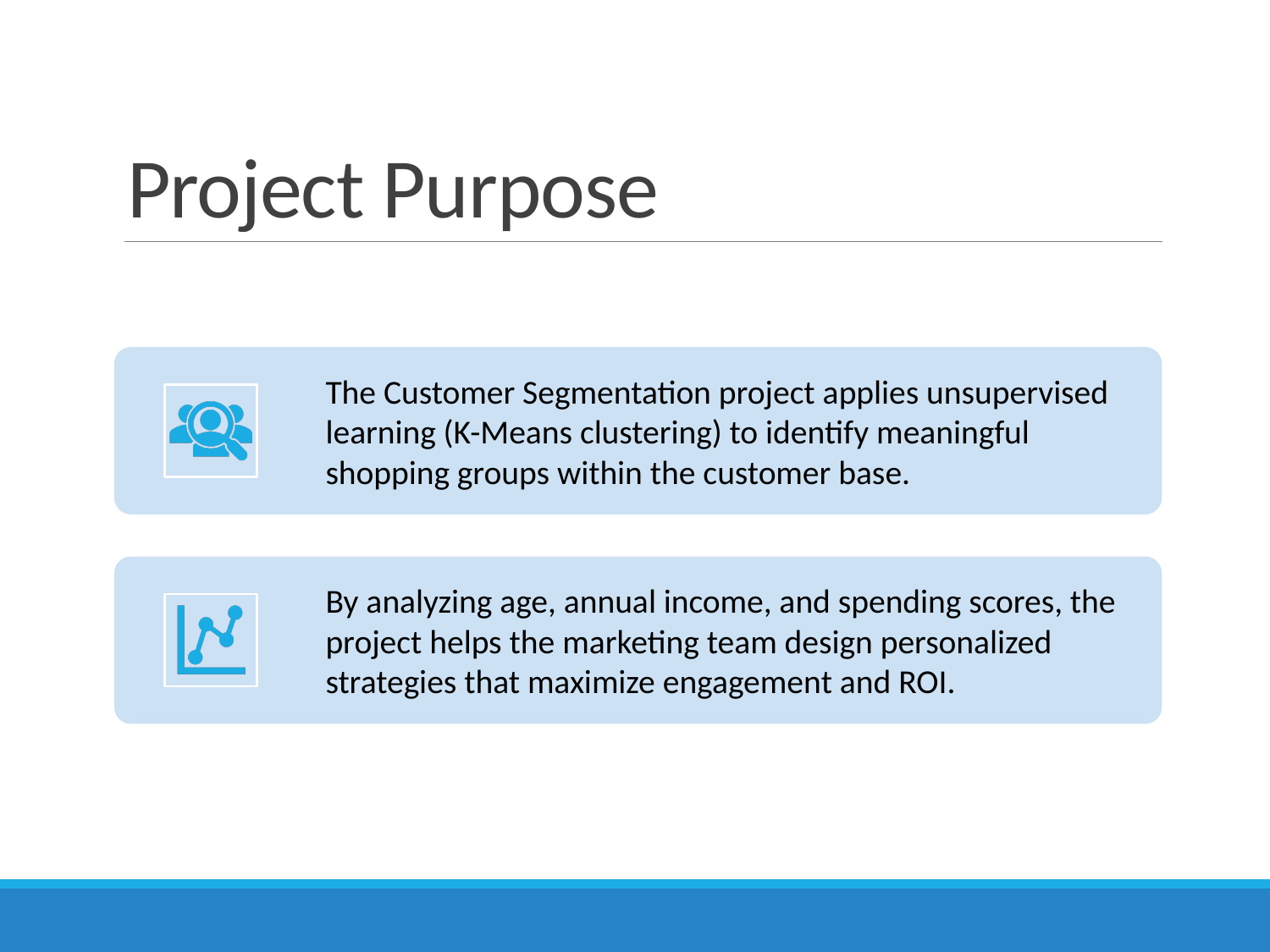

# Project Purpose
The Customer Segmentation project applies unsupervised learning (K-Means clustering) to identify meaningful shopping groups within the customer base.
By analyzing age, annual income, and spending scores, the project helps the marketing team design personalized strategies that maximize engagement and ROI.